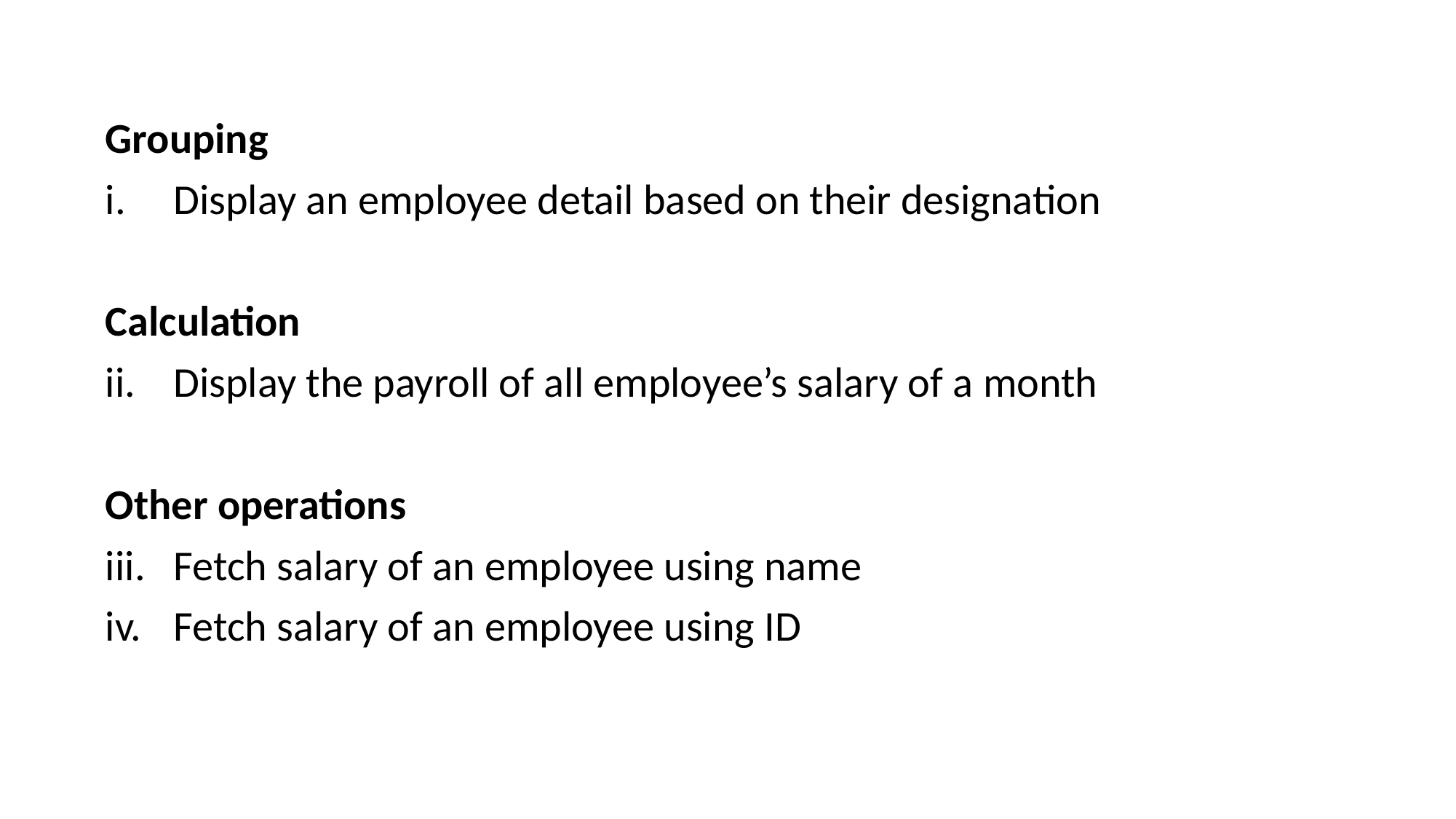

Grouping
Display an employee detail based on their designation

Calculation
Display the payroll of all employee’s salary of a month

Other operations
Fetch salary of an employee using name
Fetch salary of an employee using ID